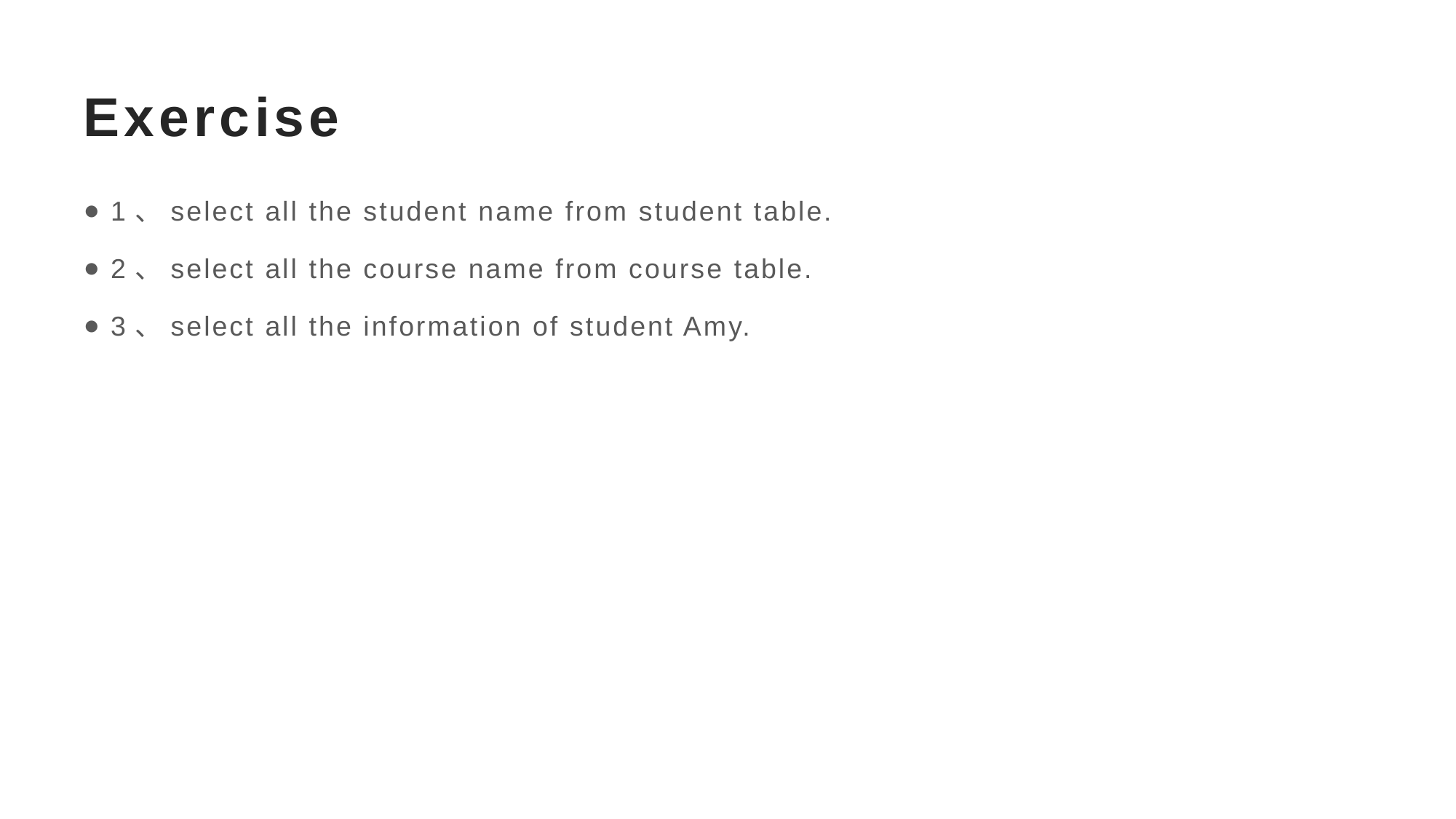

# Exercise
1、select all the student name from student table.
2、select all the course name from course table.
3、select all the information of student Amy.